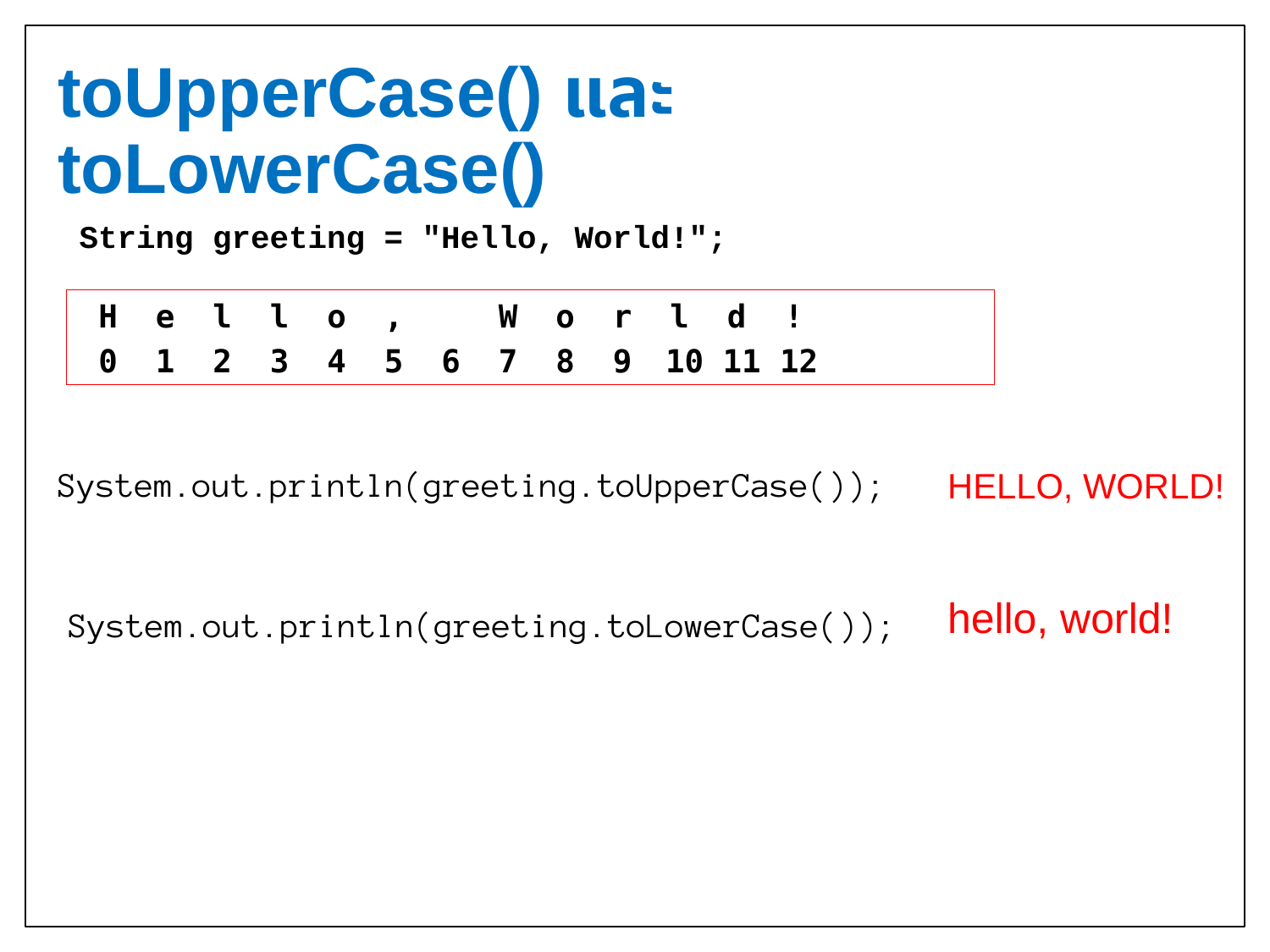

# toUpperCase() และ toLowerCase()
String greeting = "Hello, World!";
 H  e  l  l  o  ,     W  o  r  l  d  !
 0  1  2  3  4  5  6  7  8  9  10 11 12
System.out.println(greeting.toUpperCase());

HELLO, WORLD!
hello, world!
System.out.println(greeting.toLowerCase());